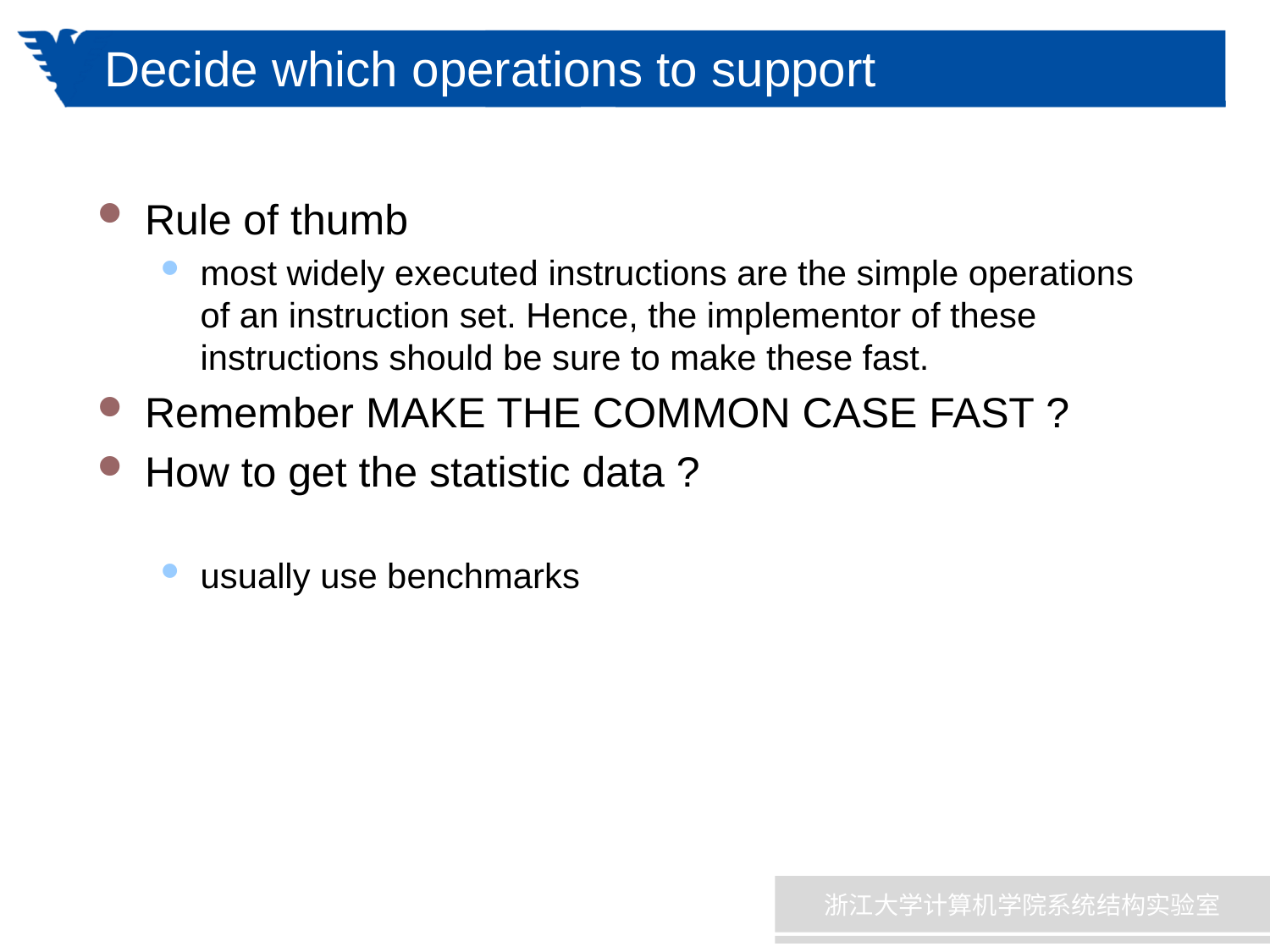

# Decide which operations to support
Rule of thumb
most widely executed instructions are the simple operations of an instruction set. Hence, the implementor of these instructions should be sure to make these fast.
Remember MAKE THE COMMON CASE FAST ?
How to get the statistic data ?
usually use benchmarks